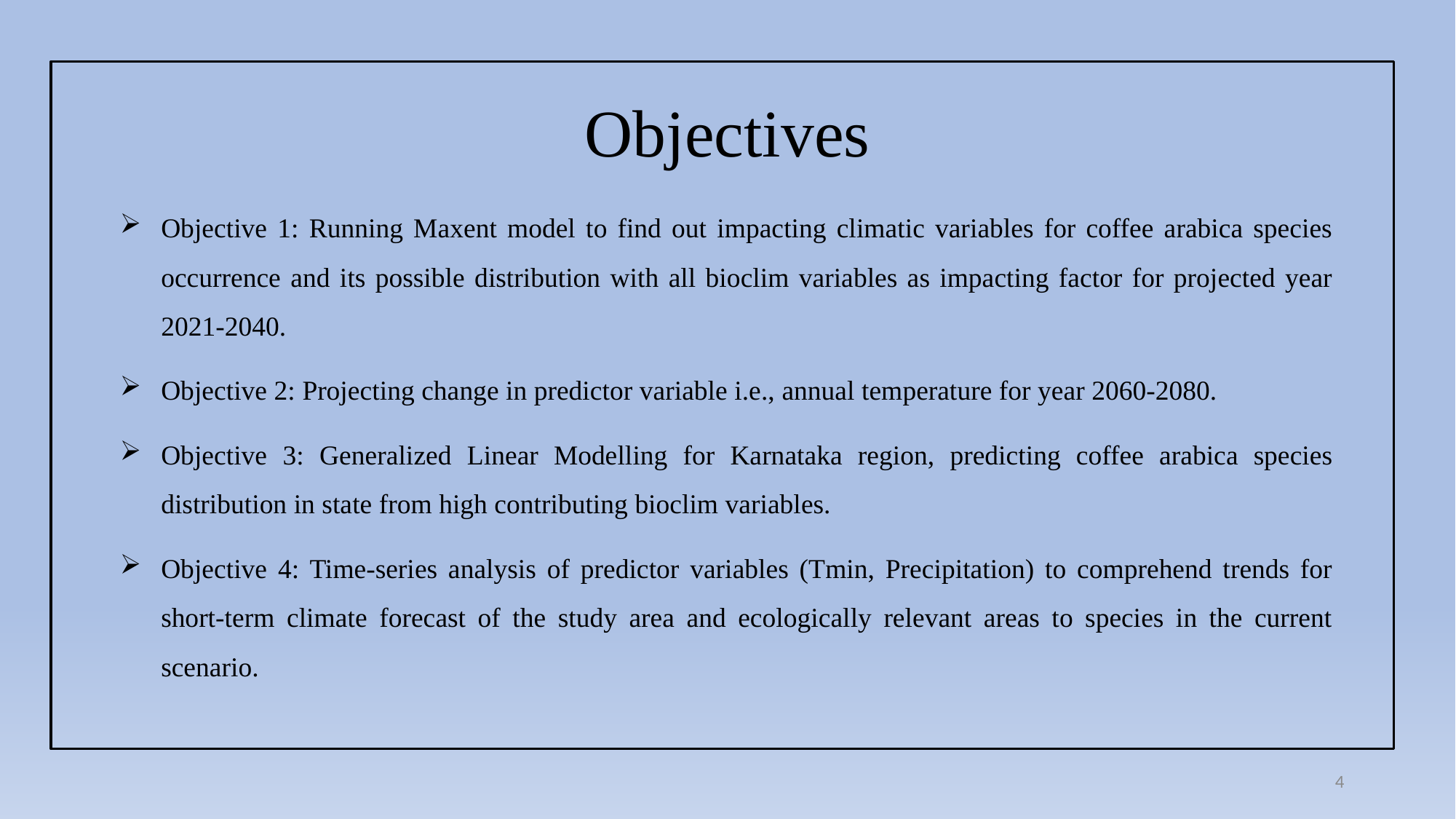

# Objectives
Objective 1: Running Maxent model to find out impacting climatic variables for coffee arabica species occurrence and its possible distribution with all bioclim variables as impacting factor for projected year 2021-2040.
Objective 2: Projecting change in predictor variable i.e., annual temperature for year 2060-2080.
Objective 3: Generalized Linear Modelling for Karnataka region, predicting coffee arabica species distribution in state from high contributing bioclim variables.
Objective 4: Time-series analysis of predictor variables (Tmin, Precipitation) to comprehend trends for short-term climate forecast of the study area and ecologically relevant areas to species in the current scenario.

4